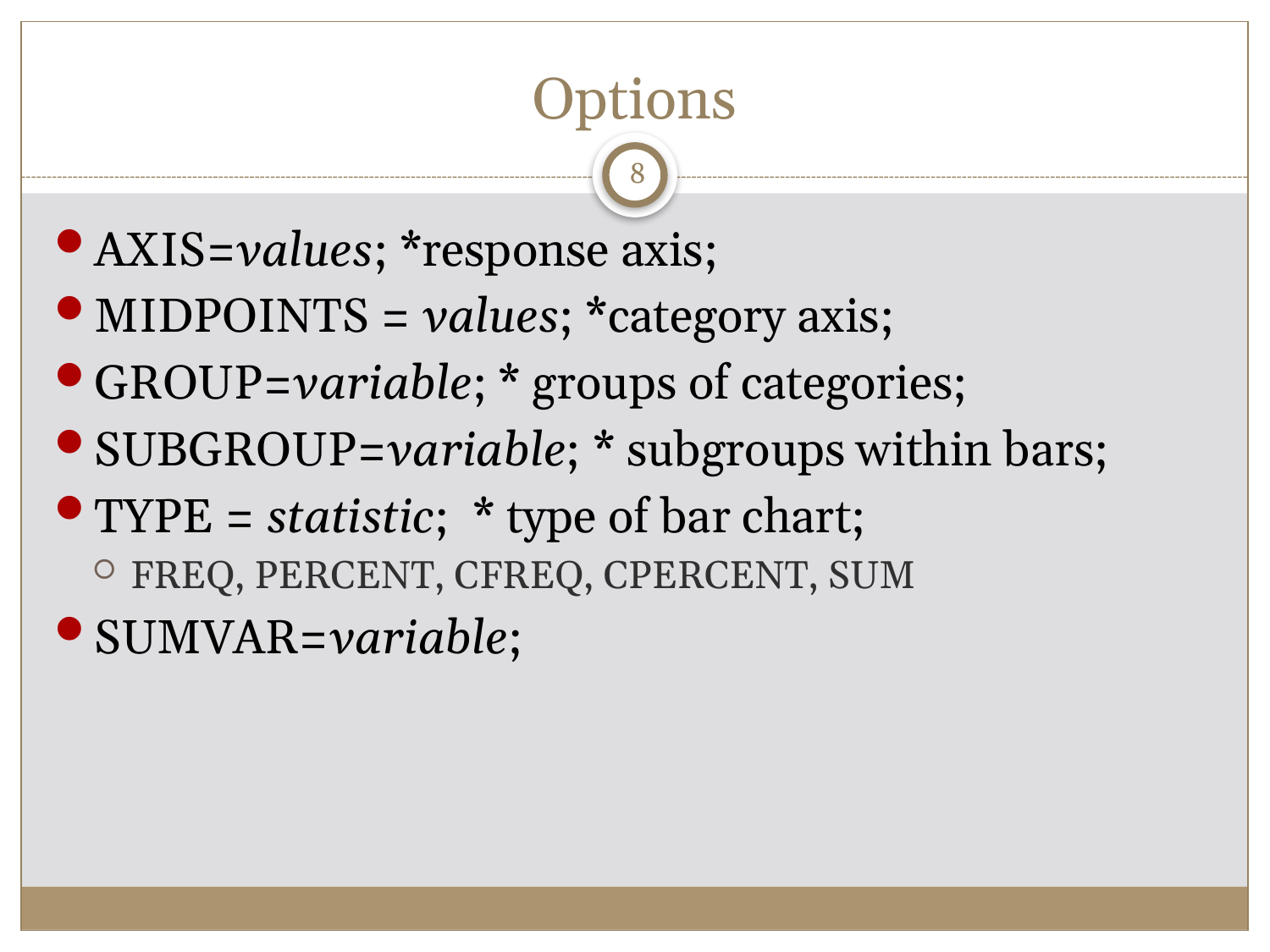

# Options
8
AXIS=values; *response axis;
MIDPOINTS = values; *category axis;
GROUP=variable; * groups of categories;
SUBGROUP=variable; * subgroups within bars;
TYPE = statistic;  * type of bar chart;
FREQ, PERCENT, CFREQ, CPERCENT, SUM
SUMVAR=variable;